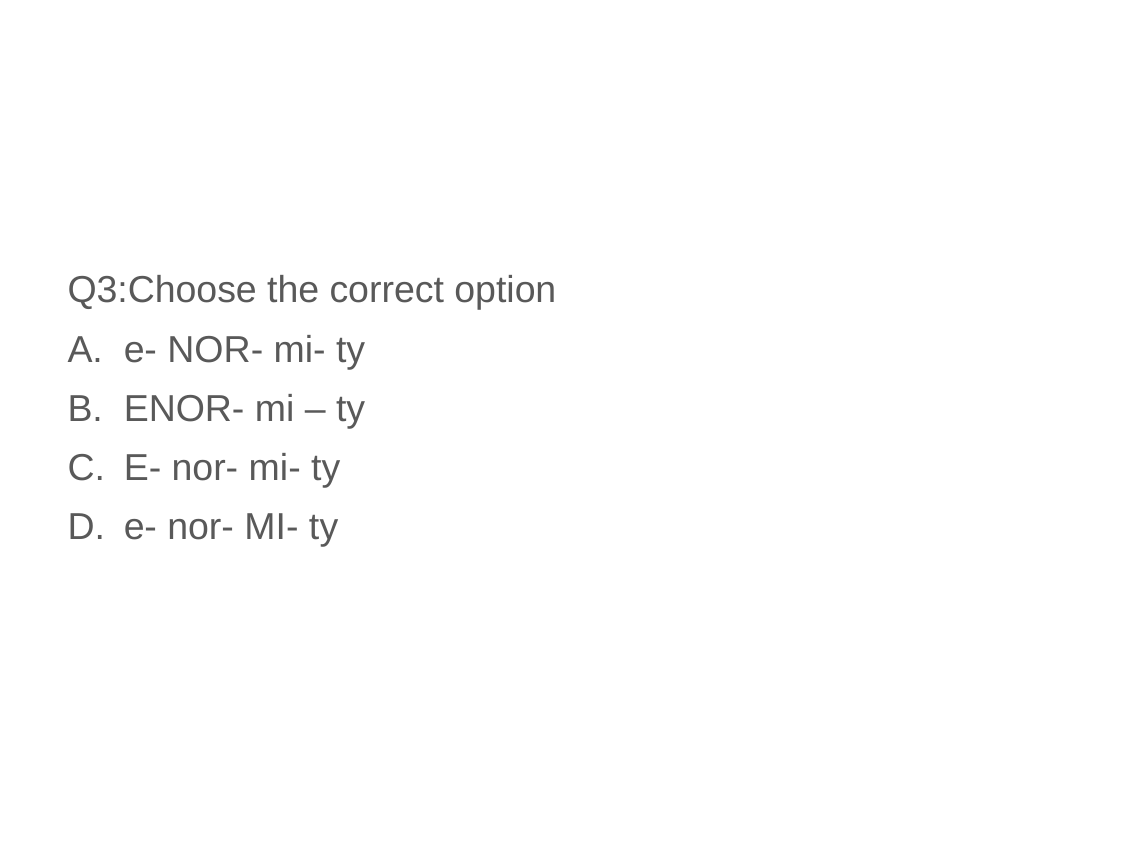

#
Q3:Choose the correct option
e- NOR- mi- ty
ENOR- mi – ty
E- nor- mi- ty
e- nor- MI- ty